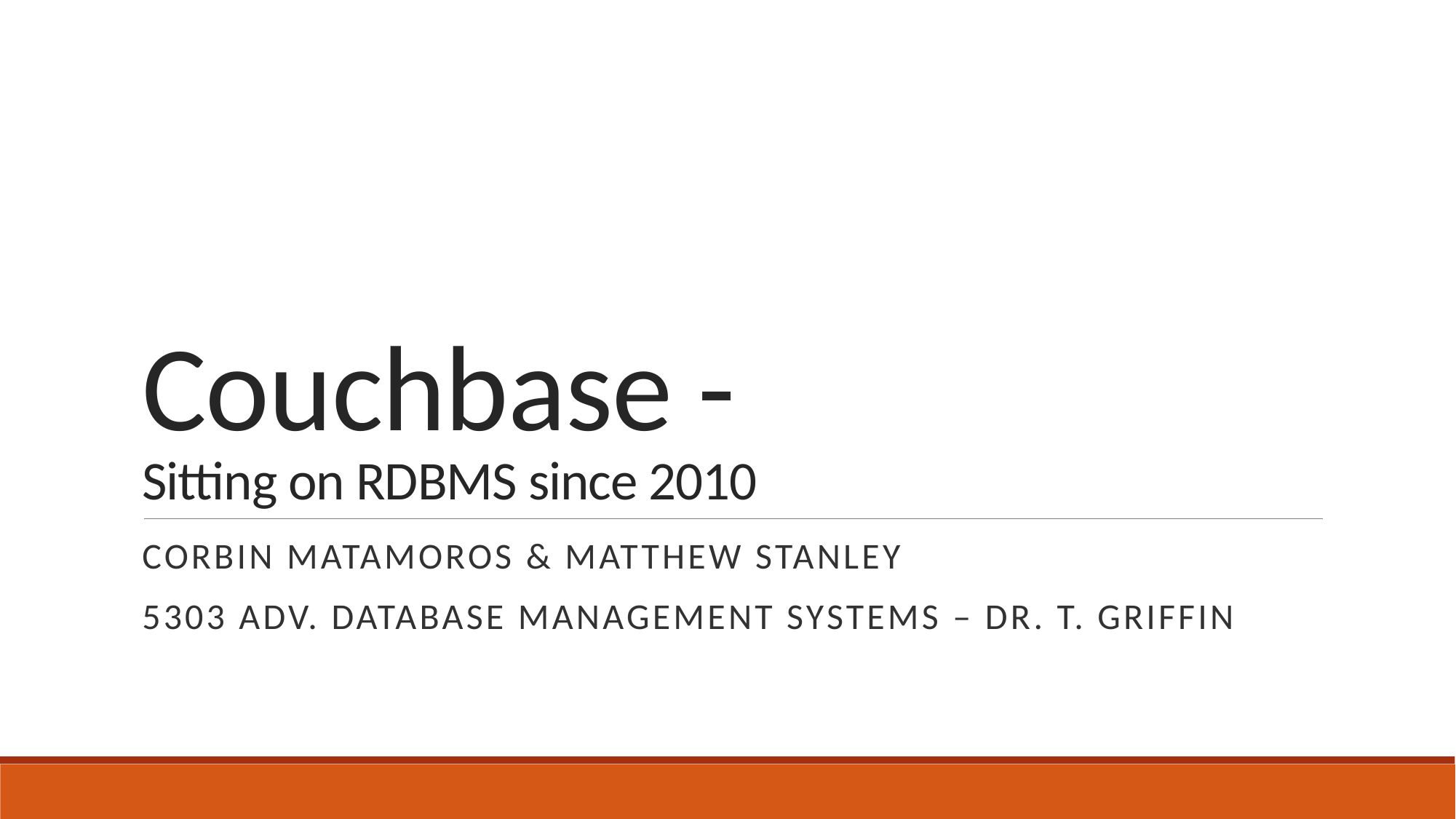

# Couchbase - Sitting on RDBMS since 2010
Corbin Matamoros & Matthew Stanley
5303 Adv. Database Management Systems – Dr. T. Griffin